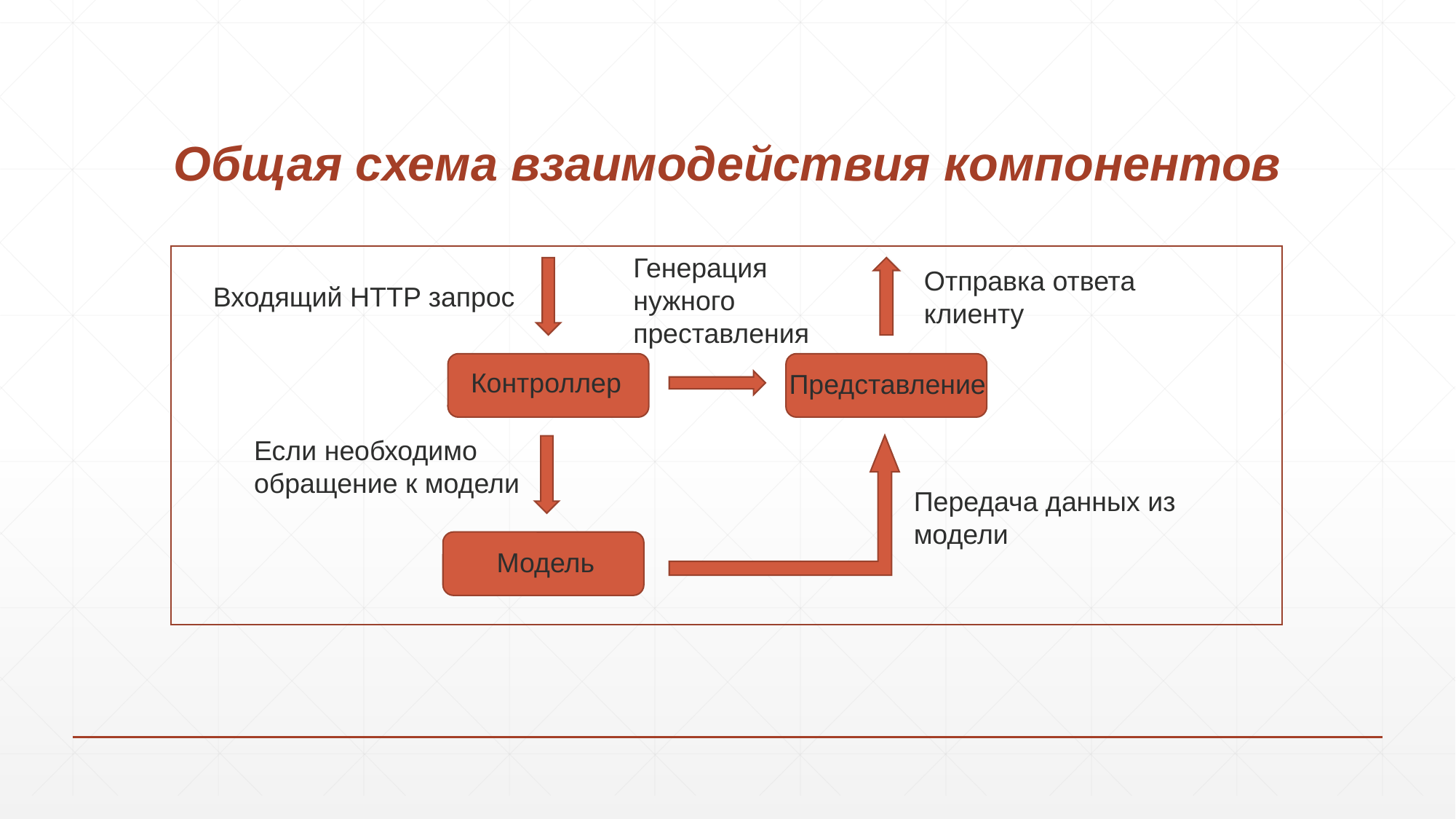

# Общая схема взаимодействия компонентов

Генерация нужного преставления

Отправка ответа клиенту
Входящий HTTP запрос

Контроллер
Представление

Если необходимо обращение к модели

Передача данных из модели

Модель